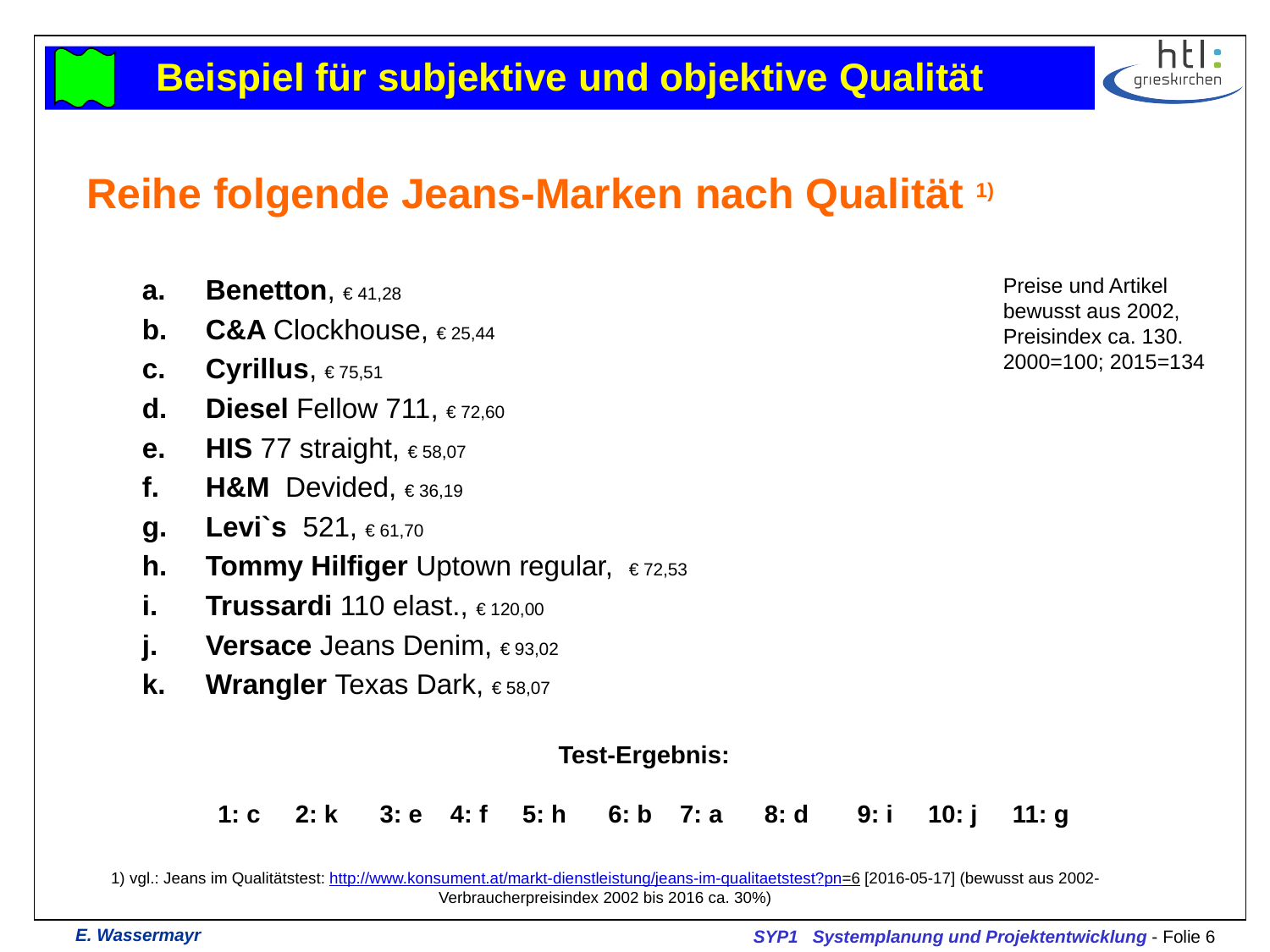

# Beispiel für subjektive und objektive Qualität

Reihe folgende Jeans-Marken nach Qualität 1)

Benetton, € 41,28
C&A Clockhouse, € 25,44
Cyrillus, € 75,51
Diesel Fellow 711, € 72,60
HIS 77 straight, € 58,07
H&M  Devided, € 36,19
Levi`s  521, € 61,70
Tommy Hilfiger Uptown regular,  € 72,53
Trussardi 110 elast., € 120,00
Versace Jeans Denim, € 93,02
Wrangler Texas Dark, € 58,07

Preise und Artikel bewusst aus 2002, Preisindex ca. 130. 2000=100; 2015=134
Test-Ergebnis:

1: c     2: k      3: e    4: f     5: h      6: b    7: a      8: d       9: i     10: j     11: g
1) vgl.: Jeans im Qualitätstest: http://www.konsument.at/markt-dienstleistung/jeans-im-qualitaetstest?pn=6 [2016-05-17] (bewusst aus 2002- Verbraucherpreisindex 2002 bis 2016 ca. 30%)